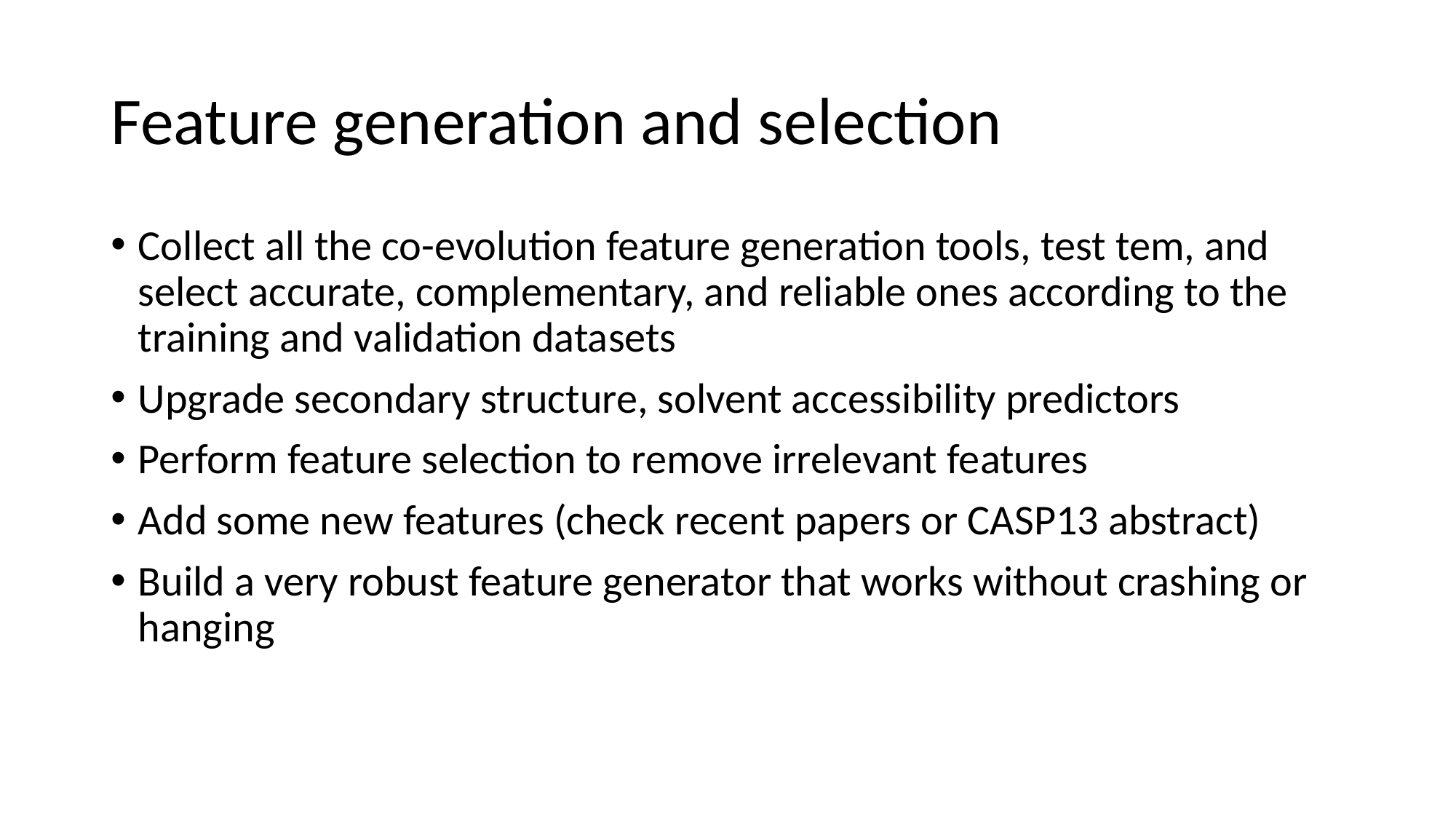

# Feature generation and selection
Collect all the co-evolution feature generation tools, test tem, and select accurate, complementary, and reliable ones according to the training and validation datasets
Upgrade secondary structure, solvent accessibility predictors
Perform feature selection to remove irrelevant features
Add some new features (check recent papers or CASP13 abstract)
Build a very robust feature generator that works without crashing or hanging